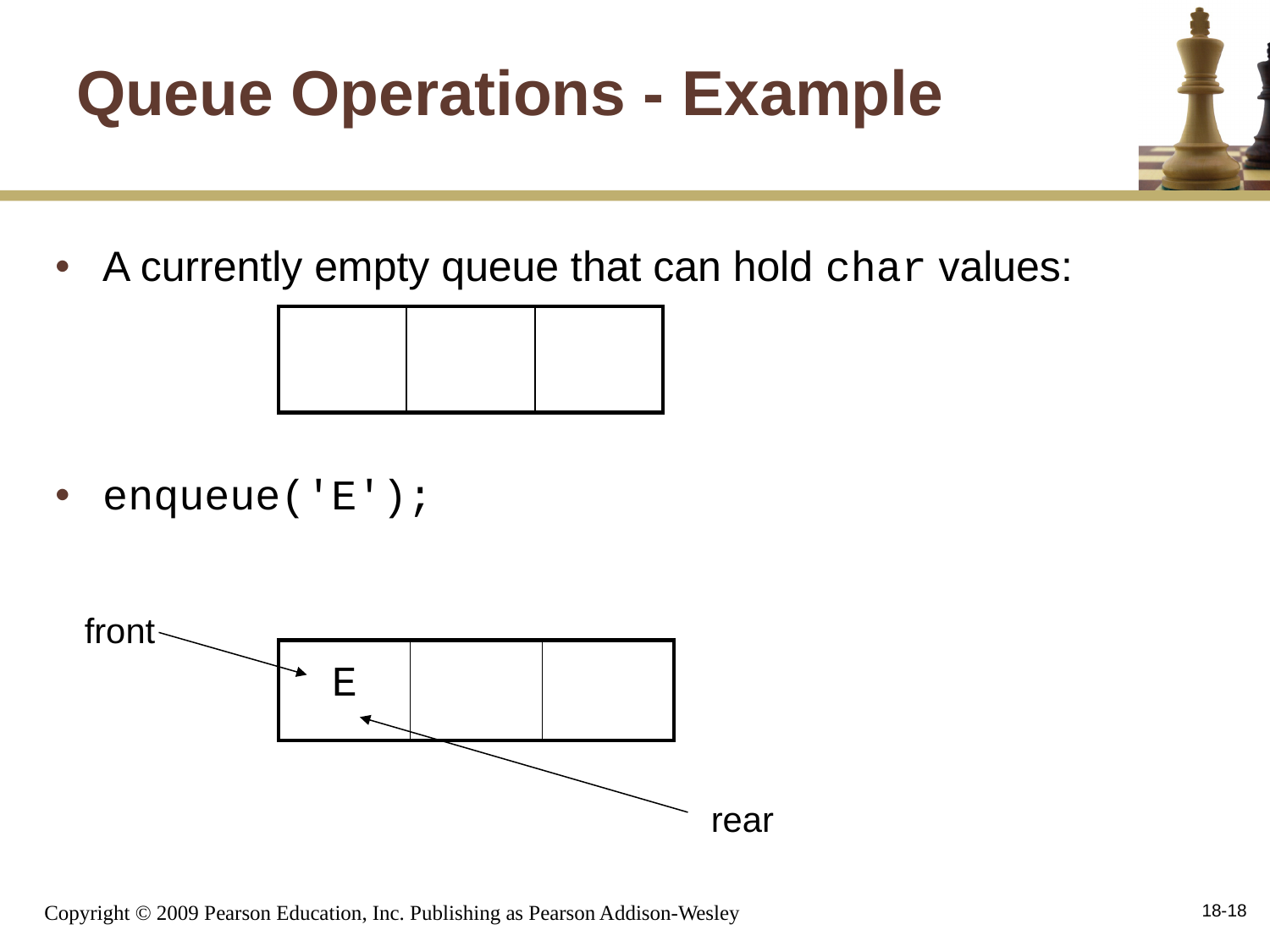

# Queue Operations - Example
A currently empty queue that can hold char values:

enqueue('E');

|  |  |  |
| --- | --- | --- |
front

| E |  |  |
| --- | --- | --- |

rear
18-18